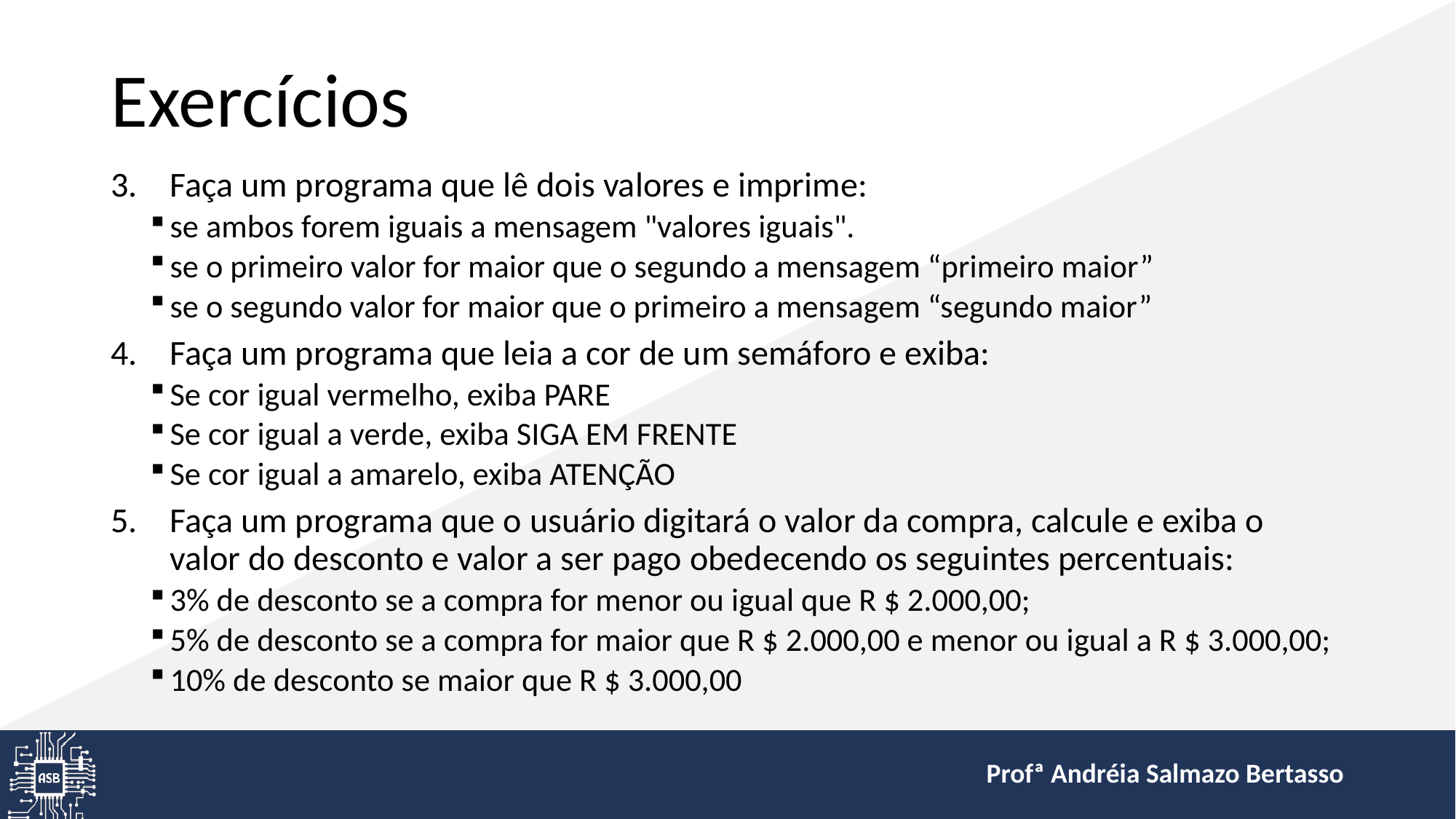

# Exercícios
Faça um programa que lê dois valores e imprime:
se ambos forem iguais a mensagem "valores iguais".
se o primeiro valor for maior que o segundo a mensagem “primeiro maior”
se o segundo valor for maior que o primeiro a mensagem “segundo maior”
Faça um programa que leia a cor de um semáforo e exiba:
Se cor igual vermelho, exiba PARE
Se cor igual a verde, exiba SIGA EM FRENTE
Se cor igual a amarelo, exiba ATENÇÃO
Faça um programa que o usuário digitará o valor da compra, calcule e exiba o valor do desconto e valor a ser pago obedecendo os seguintes percentuais:
3% de desconto se a compra for menor ou igual que R $ 2.000,00;
5% de desconto se a compra for maior que R $ 2.000,00 e menor ou igual a R $ 3.000,00;
10% de desconto se maior que R $ 3.000,00